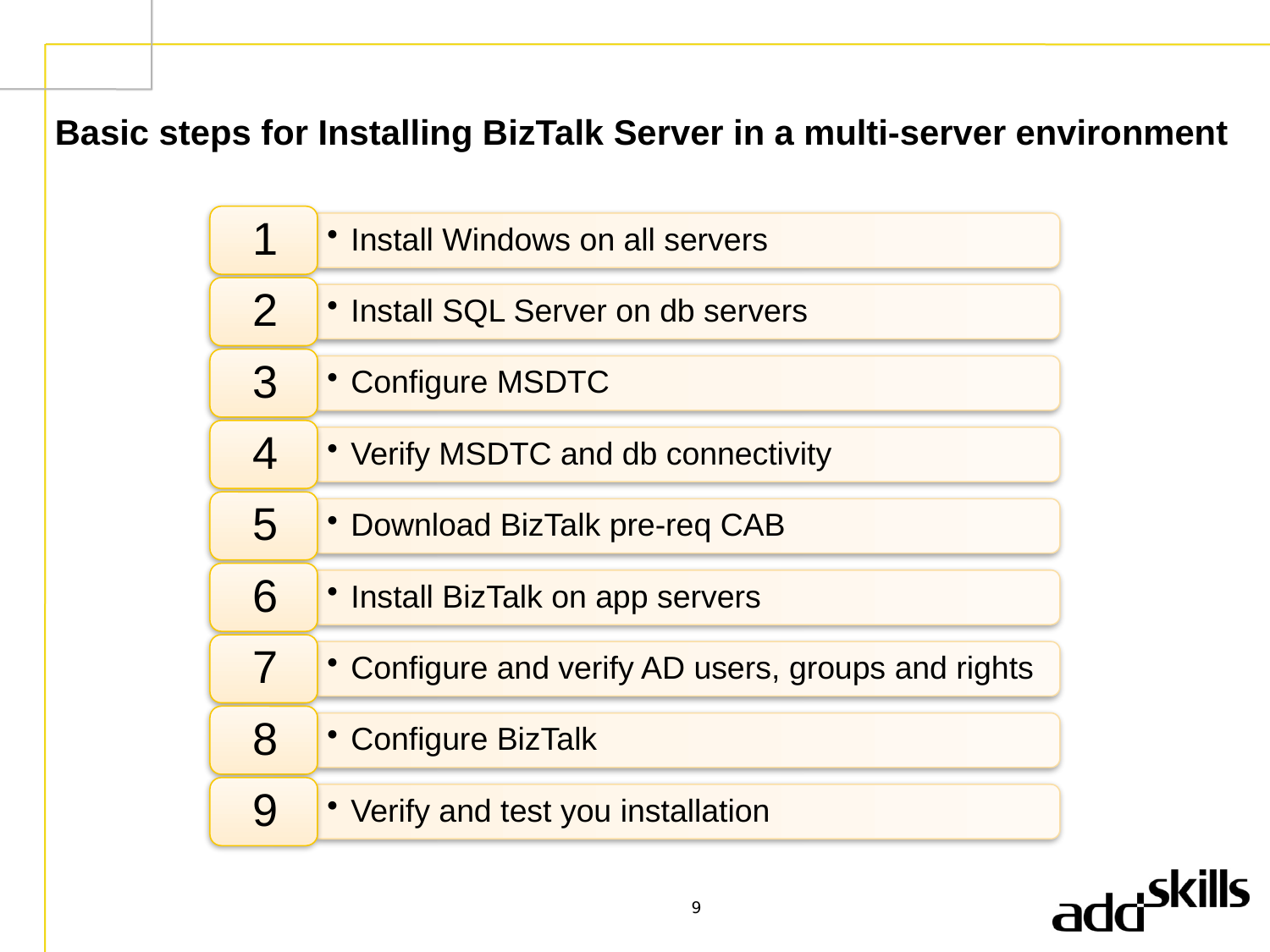

# Basic steps for Installing BizTalk Server in a multi-server environment
Install Windows on all servers
1
Install SQL Server on db servers
2
Configure MSDTC
3
Verify MSDTC and db connectivity
4
Download BizTalk pre-req CAB
5
Install BizTalk on app servers
6
Configure and verify AD users, groups and rights
7
Configure BizTalk
8
Verify and test you installation
9